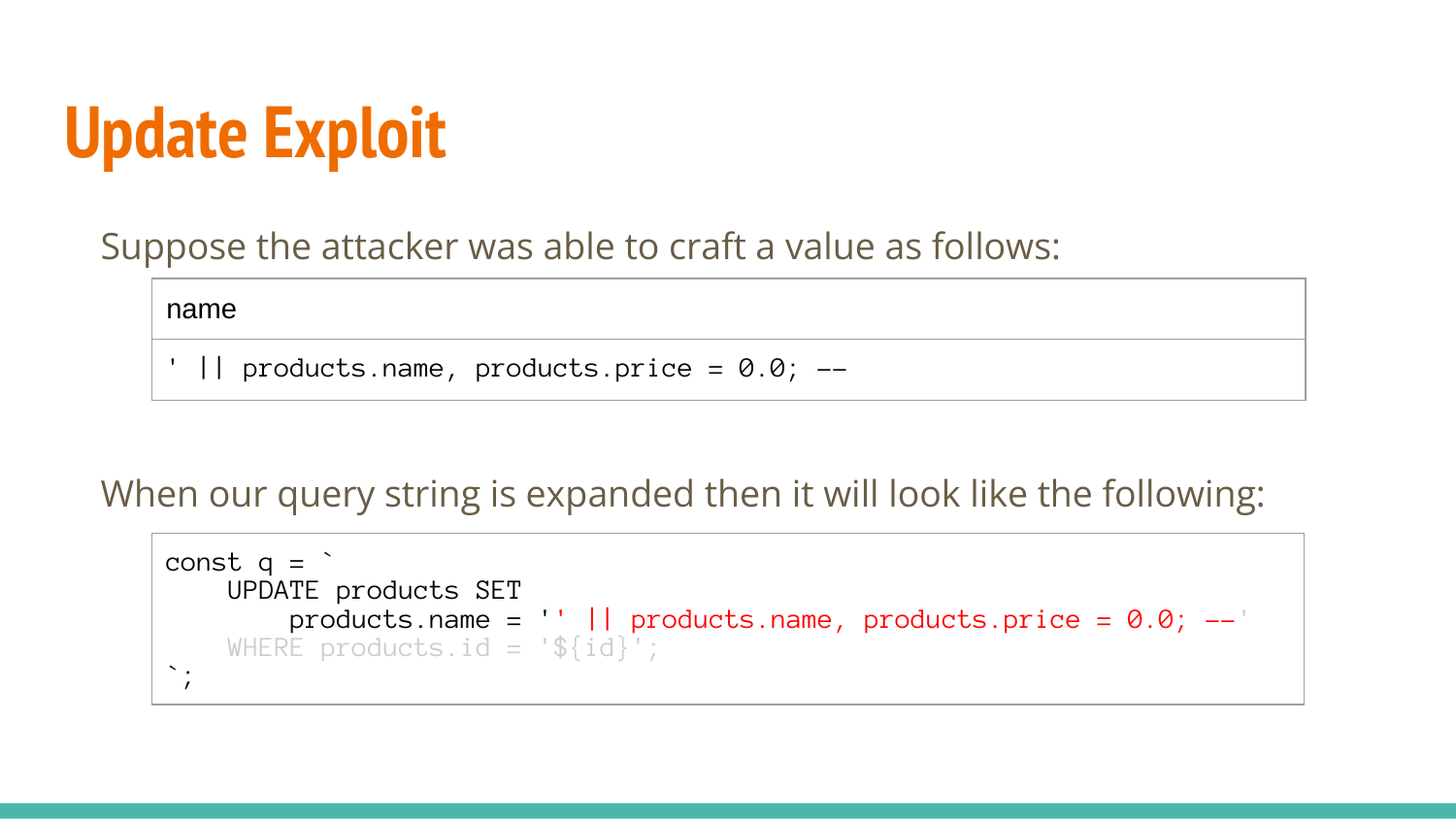

# Update Exploit
Suppose the attacker was able to craft a value as follows:

When our query string is expanded then it will look like the following:

| name |
| --- |
| ' || products.name, products.price = 0.0; -- |
| const q = ` UPDATE products SET products.name = '' || products.name, products.price = 0.0; --' WHERE products.id = '${id}'; `; |
| --- |